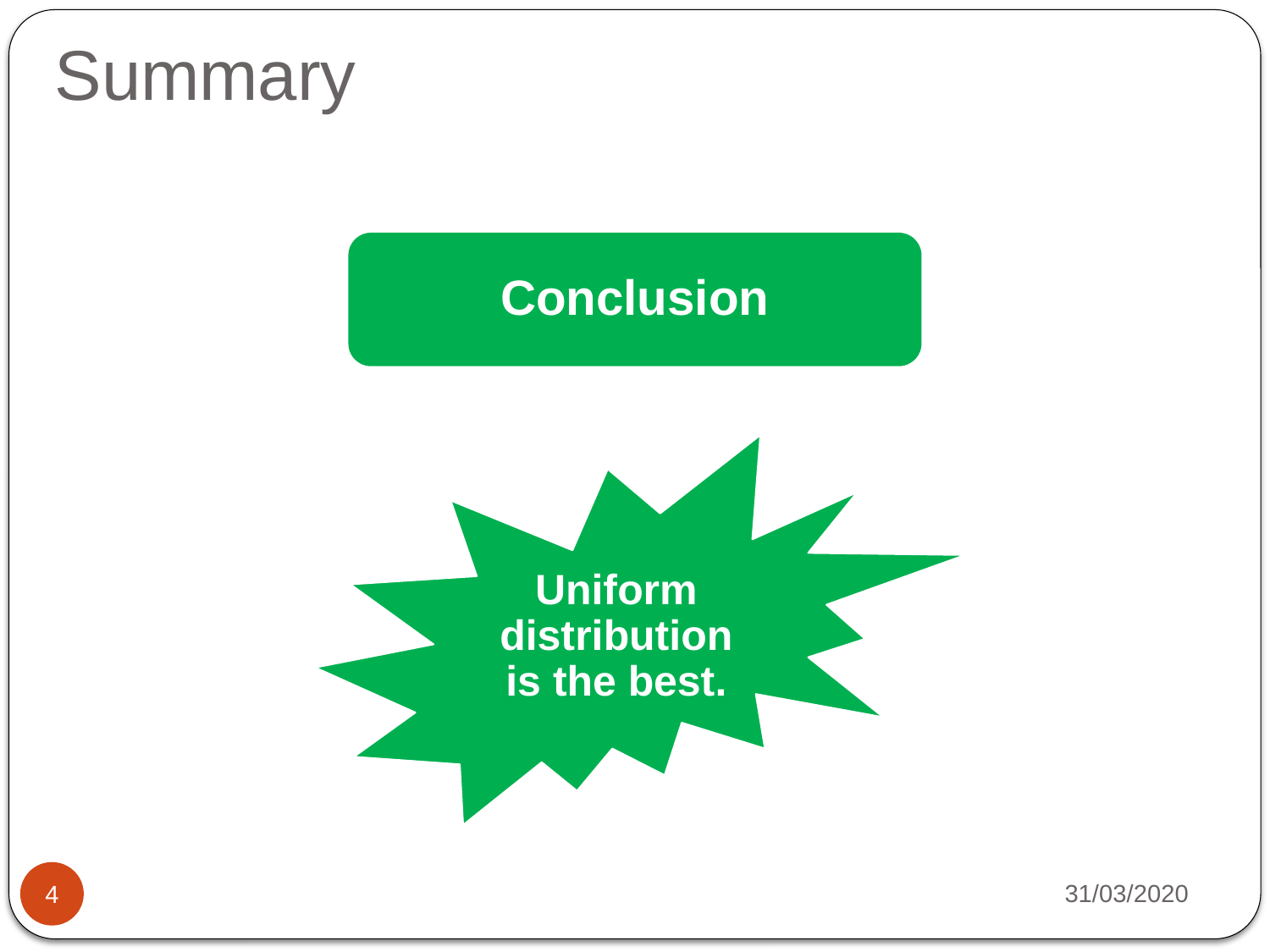

# Summary

Conclusion

Uniform distribution is the best.
31/03/2020
4